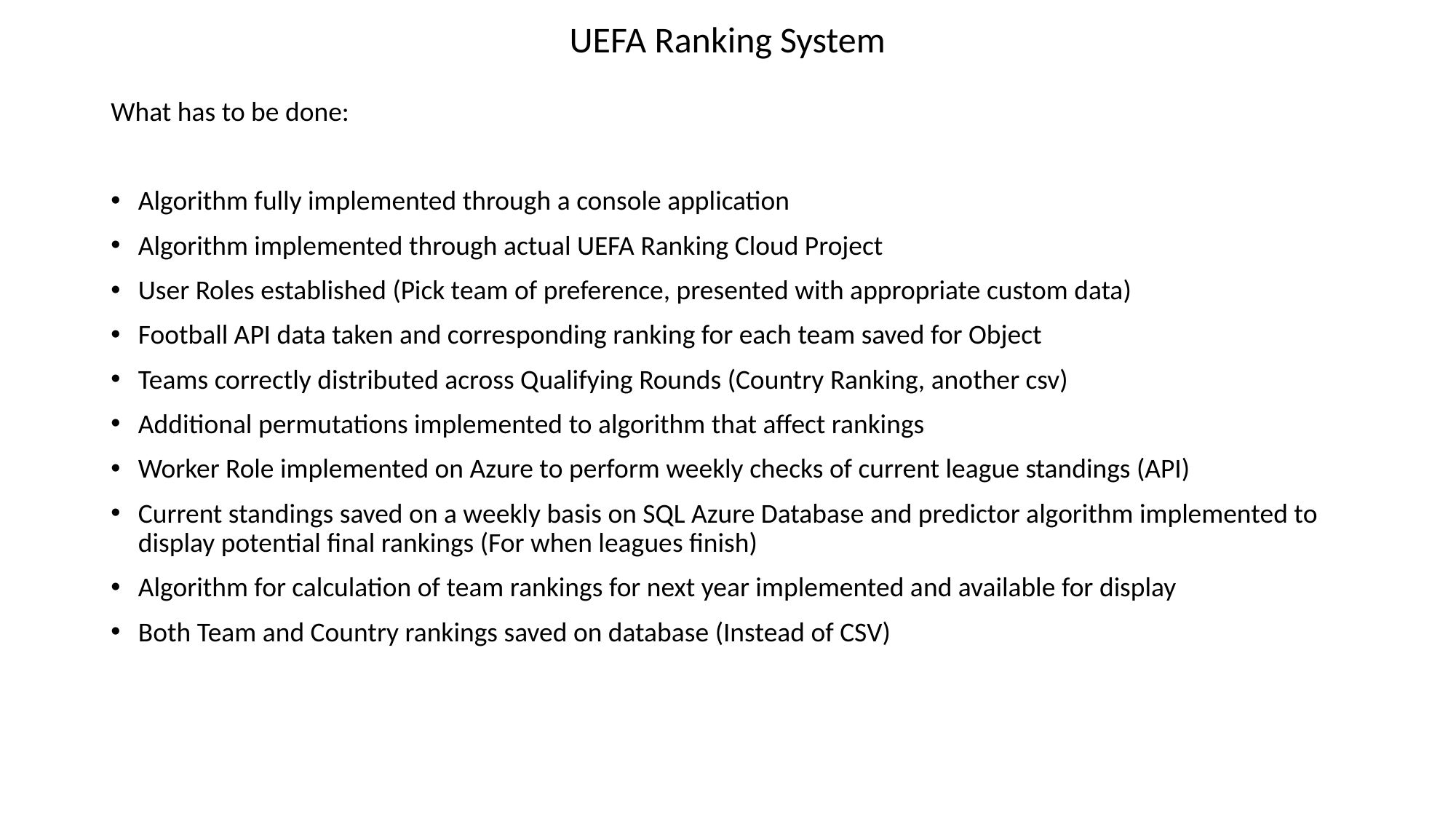

# UEFA Ranking System
What has to be done:

Algorithm fully implemented through a console application
Algorithm implemented through actual UEFA Ranking Cloud Project
User Roles established (Pick team of preference, presented with appropriate custom data)
Football API data taken and corresponding ranking for each team saved for Object
Teams correctly distributed across Qualifying Rounds (Country Ranking, another csv)
Additional permutations implemented to algorithm that affect rankings
Worker Role implemented on Azure to perform weekly checks of current league standings (API)
Current standings saved on a weekly basis on SQL Azure Database and predictor algorithm implemented to display potential final rankings (For when leagues finish)
Algorithm for calculation of team rankings for next year implemented and available for display
Both Team and Country rankings saved on database (Instead of CSV)